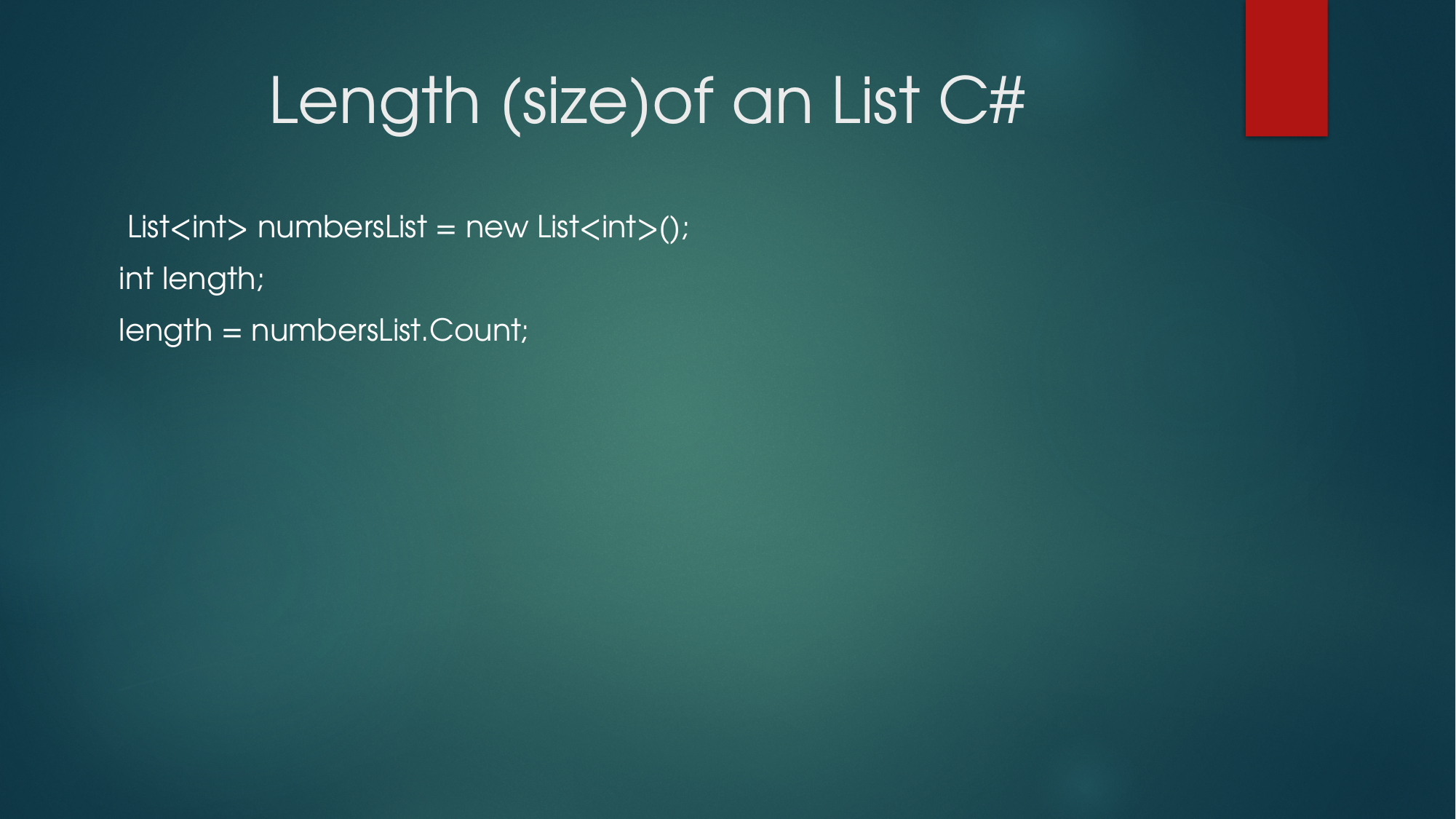

# Length (size)of an List C#
  List<int> numbersList = new List<int>();
 int length;
 length = numbersList.Count;